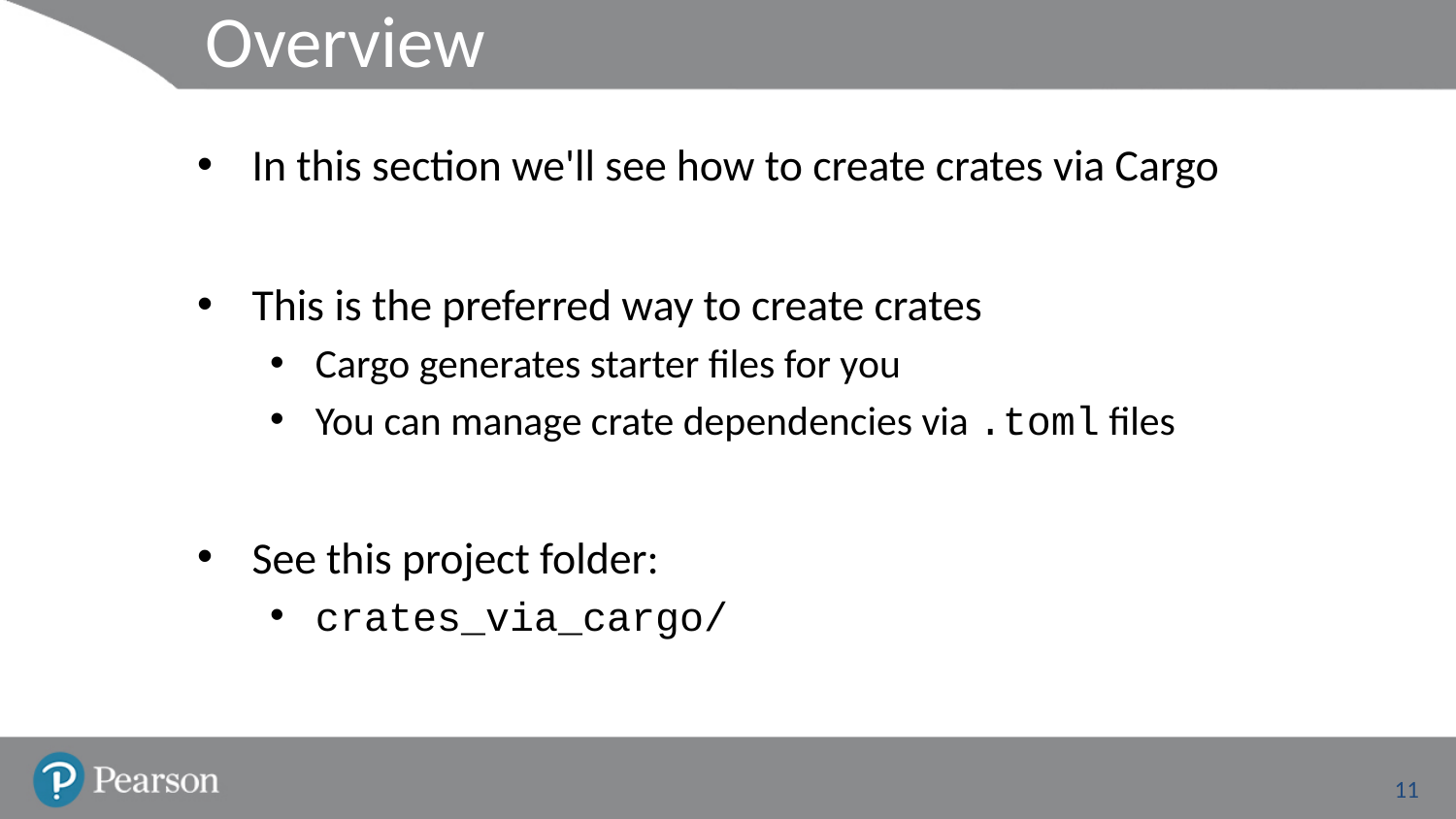

# Overview
In this section we'll see how to create crates via Cargo

This is the preferred way to create crates
Cargo generates starter files for you
You can manage crate dependencies via .toml files

See this project folder:
crates_via_cargo/
11